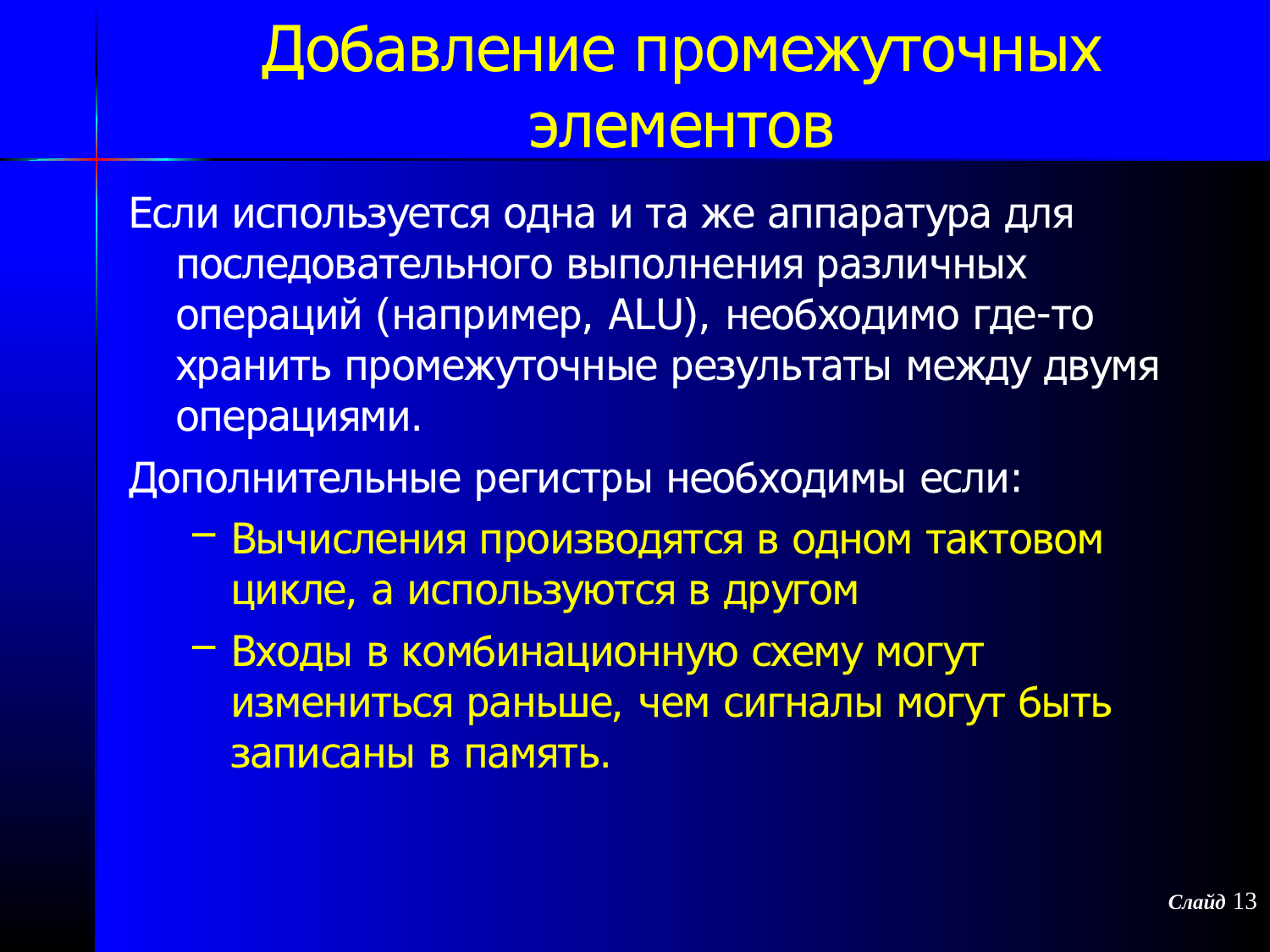

Добавление промежуточных элементов
Если используется одна и та же аппаратура для последовательного выполнения различных операций (например, ALU), необходимо где-то хранить промежуточные результаты между двумя операциями.
Дополнительные регистры необходимы если:
Вычисления производятся в одном тактовом цикле, а используются в другом
Входы в комбинационную схему могут измениться раньше, чем сигналы могут быть записаны в память.
Слайд 13